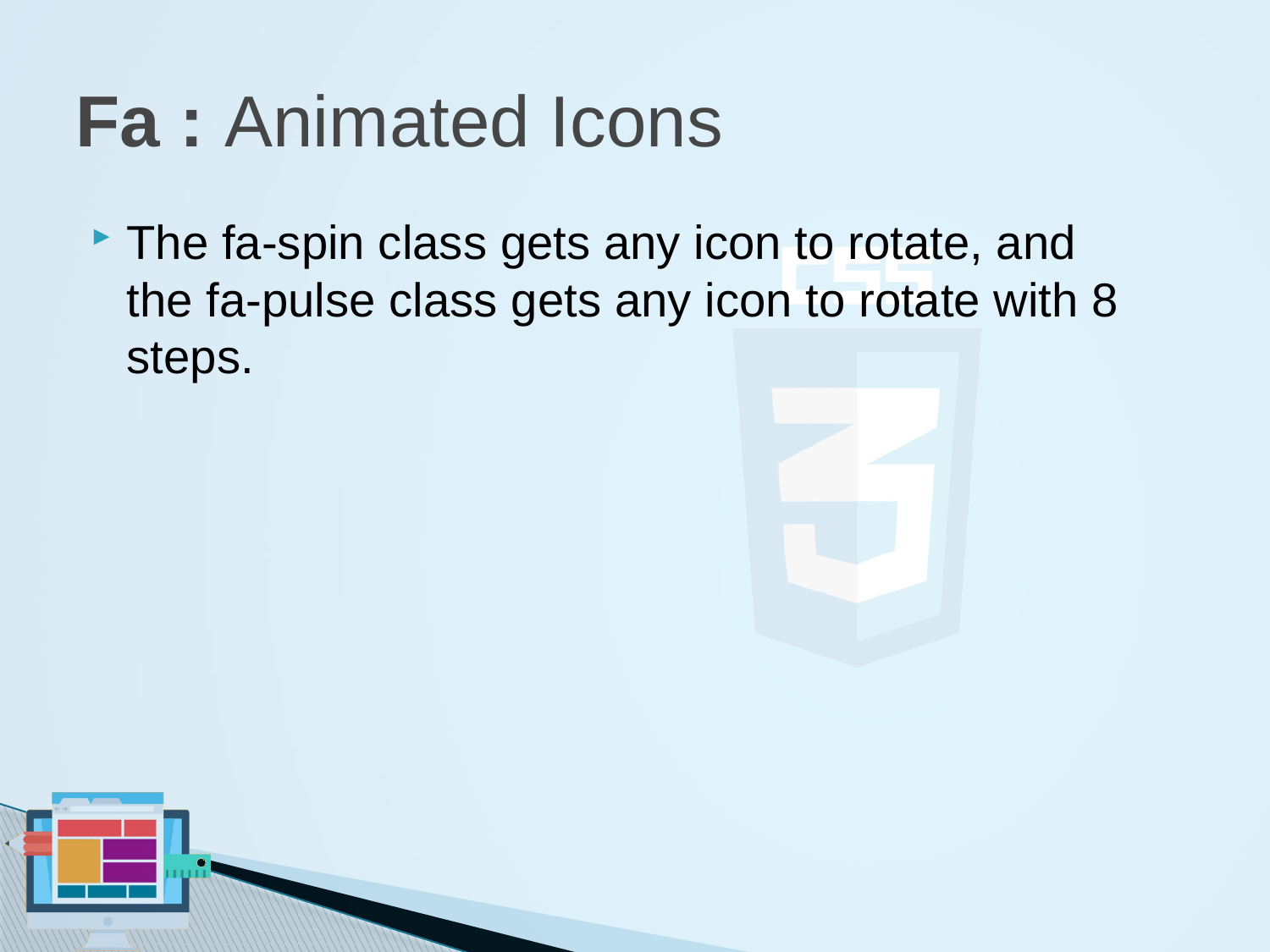

# Fa : Animated Icons
The fa-spin class gets any icon to rotate, and the fa-pulse class gets any icon to rotate with 8 steps.